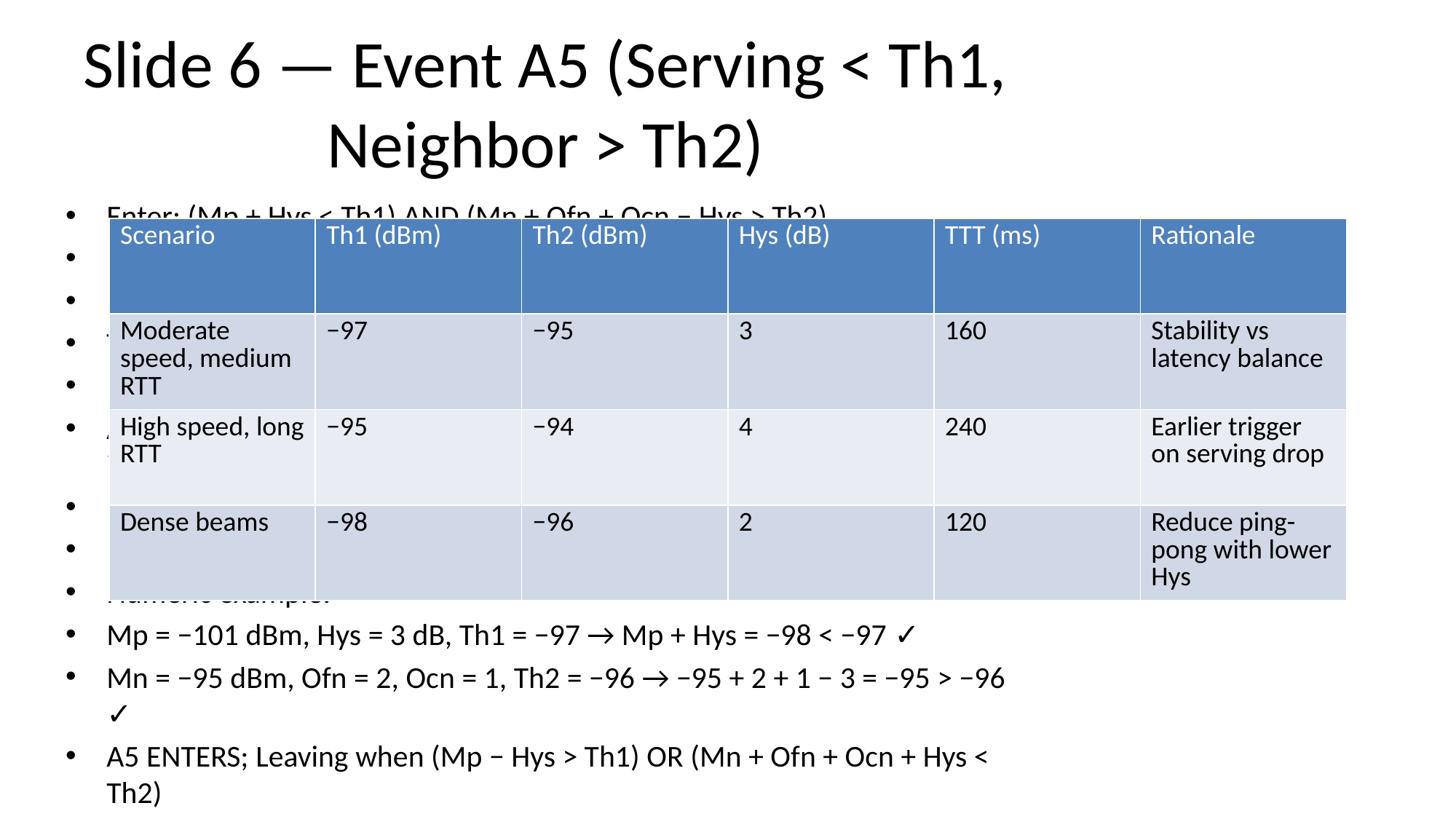

# Slide 6 — Event A5 (Serving < Th1, Neighbor > Th2)
Enter: (Mp + Hys < Th1) AND (Mn + Ofn + Ocn − Hys > Th2)
Leave: (Mp − Hys > Th1) OR (Mn + Ofn + Ocn + Hys < Th2)
Use: Inter-beam/inter-satellite HO; fewer false triggers vs A4
Tune: Hys, Th1, Th2, TTT
Engineering trade-offs:
A5 reduces false positives by coupling serving degradation with neighbor improvement
Risk of late HO if Th1 too high or Hys too large; tune jointly with TTT
Example thresholds & timing:
Numeric example:
Mp = −101 dBm, Hys = 3 dB, Th1 = −97 → Mp + Hys = −98 < −97 ✓
Mn = −95 dBm, Ofn = 2, Ocn = 1, Th2 = −96 → −95 + 2 + 1 − 3 = −95 > −96 ✓
A5 ENTERS; Leaving when (Mp − Hys > Th1) OR (Mn + Ofn + Ocn + Hys < Th2)
| Scenario | Th1 (dBm) | Th2 (dBm) | Hys (dB) | TTT (ms) | Rationale |
| --- | --- | --- | --- | --- | --- |
| Moderate speed, medium RTT | −97 | −95 | 3 | 160 | Stability vs latency balance |
| High speed, long RTT | −95 | −94 | 4 | 240 | Earlier trigger on serving drop |
| Dense beams | −98 | −96 | 2 | 120 | Reduce ping-pong with lower Hys |